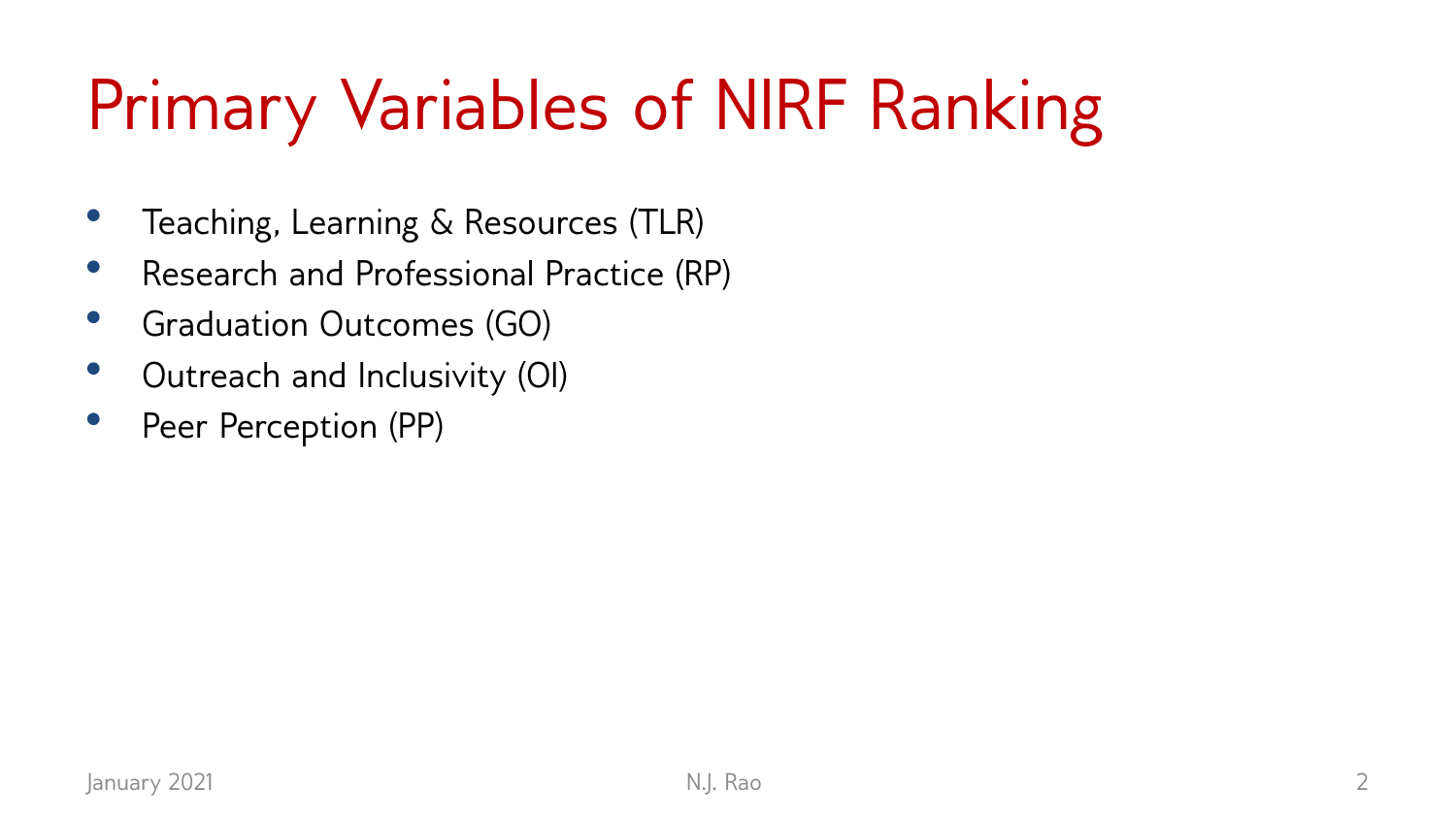

# Primary Variables of NIRF Ranking
Teaching, Learning & Resources (TLR)
Research and Professional Practice (RP)
Graduation Outcomes (GO)
Outreach and Inclusivity (OI)
Peer Perception (PP)
January 2021
N.J. Rao
2